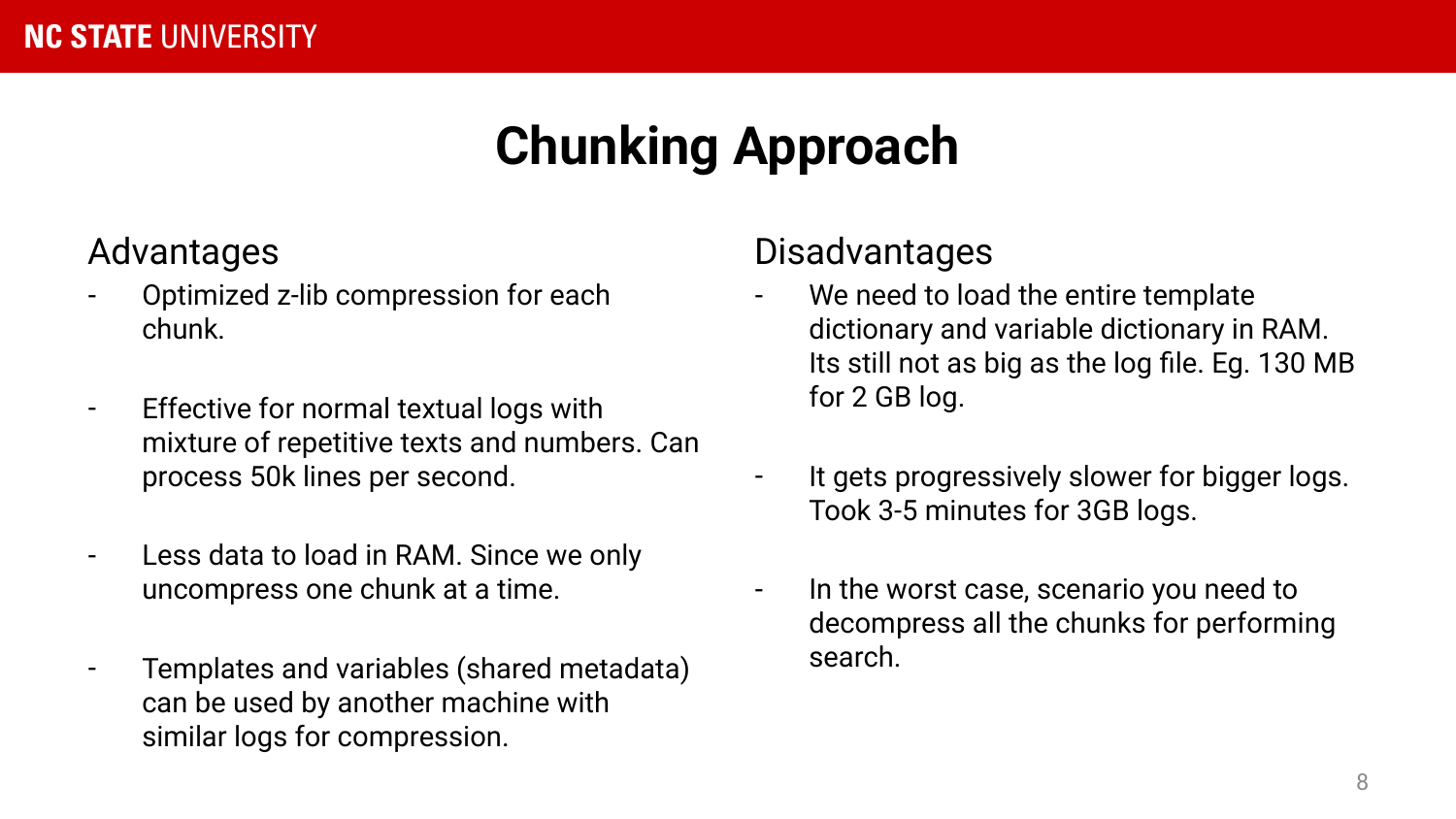

# Chunking Approach
Advantages
Optimized z-lib compression for each chunk.

Effective for normal textual logs with mixture of repetitive texts and numbers. Can process 50k lines per second.

Less data to load in RAM. Since we only uncompress one chunk at a time.

Templates and variables (shared metadata) can be used by another machine with similar logs for compression.

Disadvantages
We need to load the entire template dictionary and variable dictionary in RAM. Its still not as big as the log file. Eg. 130 MB for 2 GB log.

It gets progressively slower for bigger logs. Took 3-5 minutes for 3GB logs.

In the worst case, scenario you need to decompress all the chunks for performing search.

8